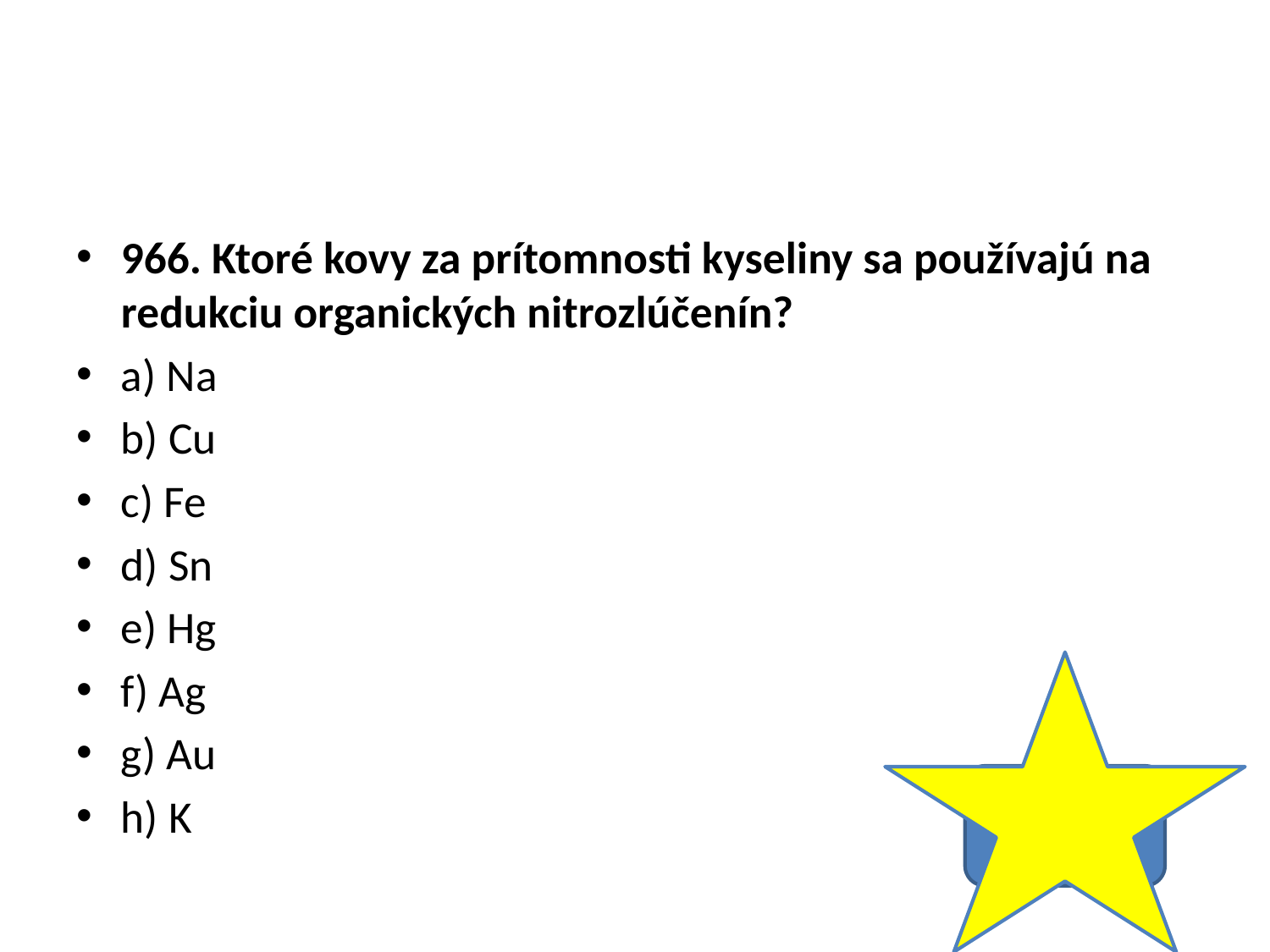

#
966. Ktoré kovy za prítomnosti kyseliny sa používajú na redukciu organických nitrozlúčenín?
a) Na
b) Cu
c) Fe
d) Sn
e) Hg
f) Ag
g) Au
h) K

C,D